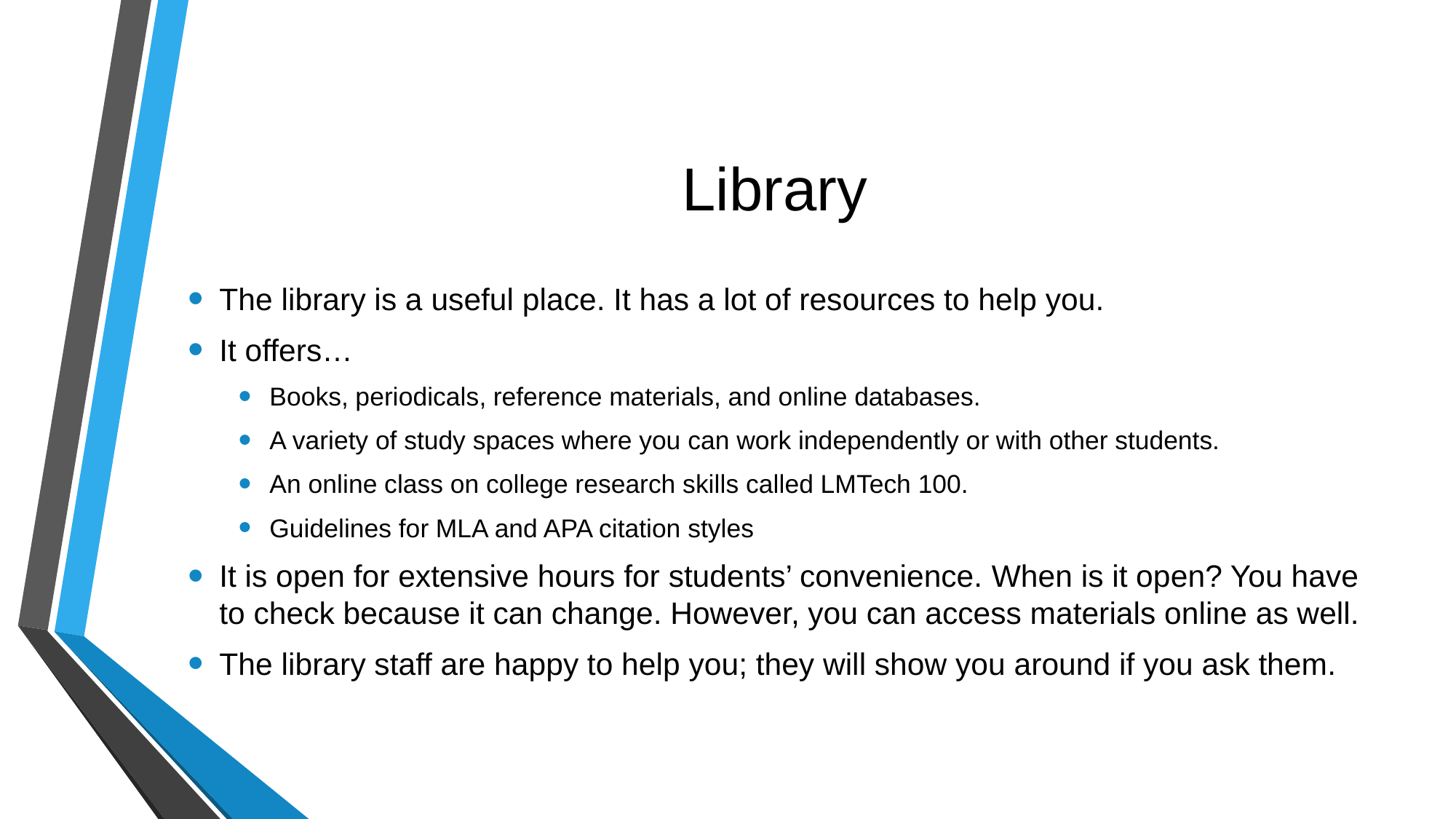

# Library
The library is a useful place. It has a lot of resources to help you.
It offers…
Books, periodicals, reference materials, and online databases.
A variety of study spaces where you can work independently or with other students.
An online class on college research skills called LMTech 100.
Guidelines for MLA and APA citation styles
It is open for extensive hours for students’ convenience. When is it open? You have to check because it can change. However, you can access materials online as well.
The library staff are happy to help you; they will show you around if you ask them.